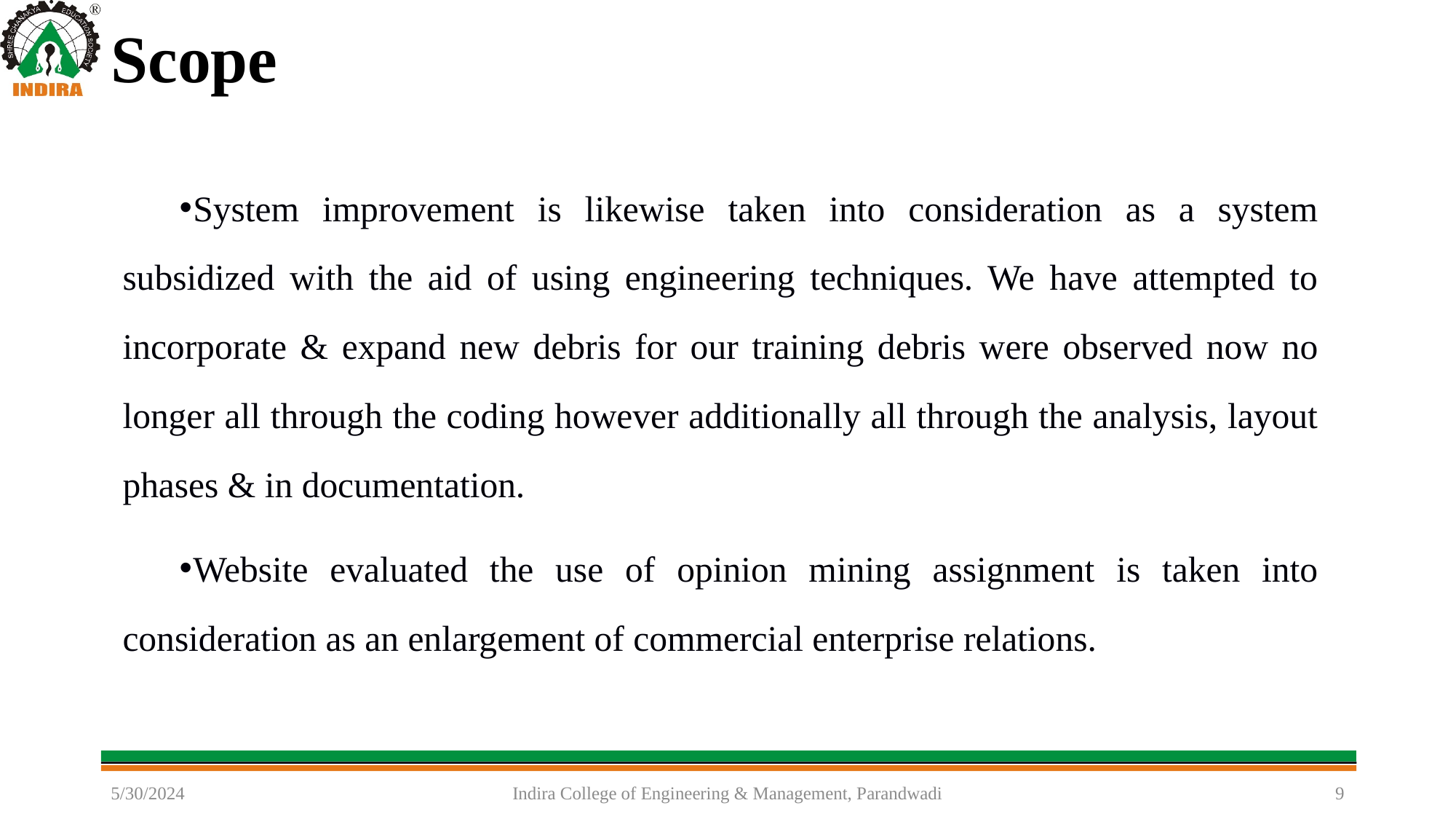

# Scope
System improvement is likewise taken into consideration as a system subsidized with the aid of using engineering techniques. We have attempted to incorporate & expand new debris for our training debris were observed now no longer all through the coding however additionally all through the analysis, layout phases & in documentation.
Website evaluated the use of opinion mining assignment is taken into consideration as an enlargement of commercial enterprise relations.
5/30/2024
Indira College of Engineering & Management, Parandwadi
9